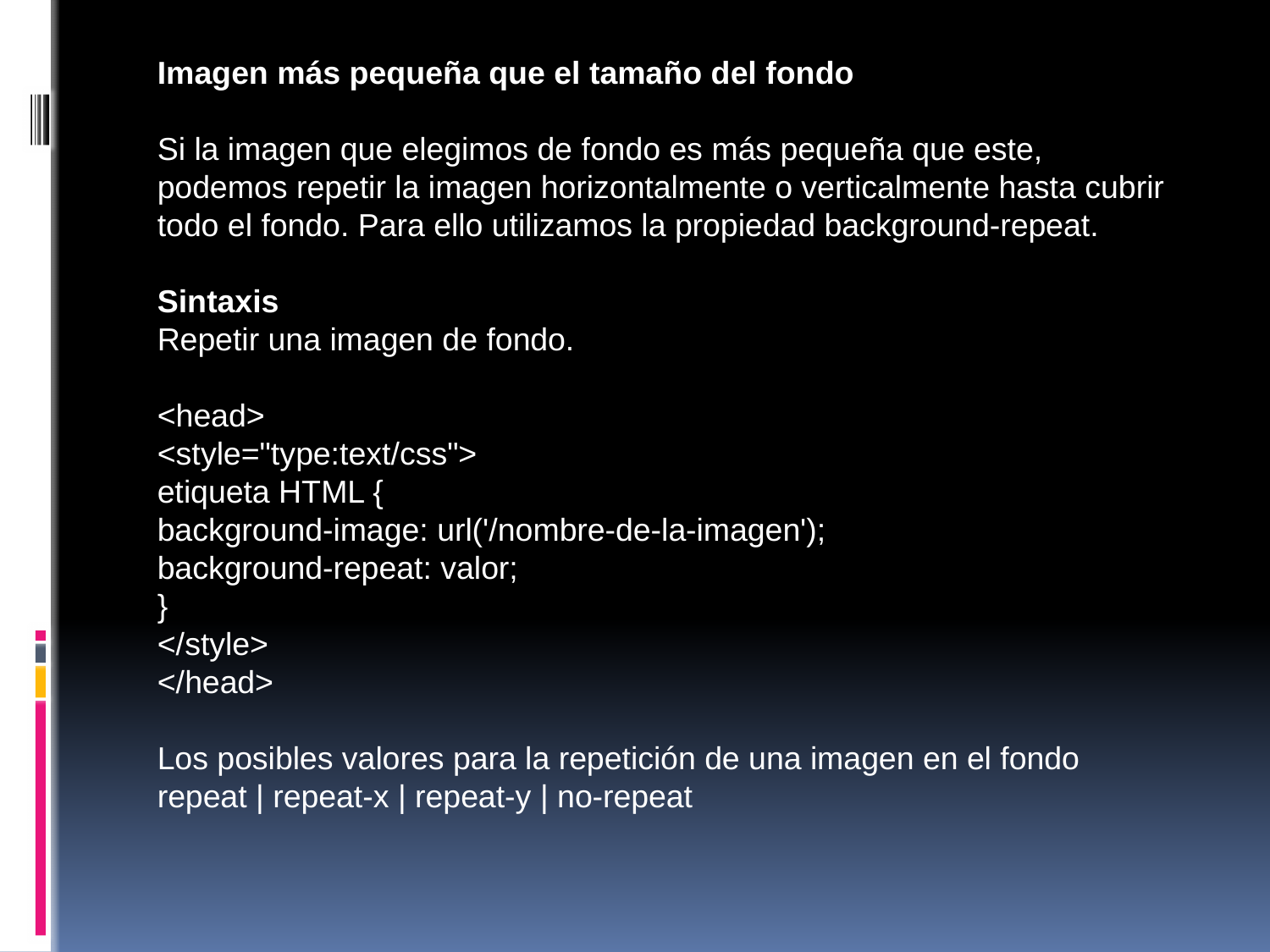

Imagen más pequeña que el tamaño del fondo

Si la imagen que elegimos de fondo es más pequeña que este, podemos repetir la imagen horizontalmente o verticalmente hasta cubrir todo el fondo. Para ello utilizamos la propiedad background-repeat.

Sintaxis
Repetir una imagen de fondo.

<head>
<style="type:text/css">
etiqueta HTML {
background-image: url('/nombre-de-la-imagen');
background-repeat: valor;
}
</style>
</head>

Los posibles valores para la repetición de una imagen en el fondo
repeat | repeat-x | repeat-y | no-repeat